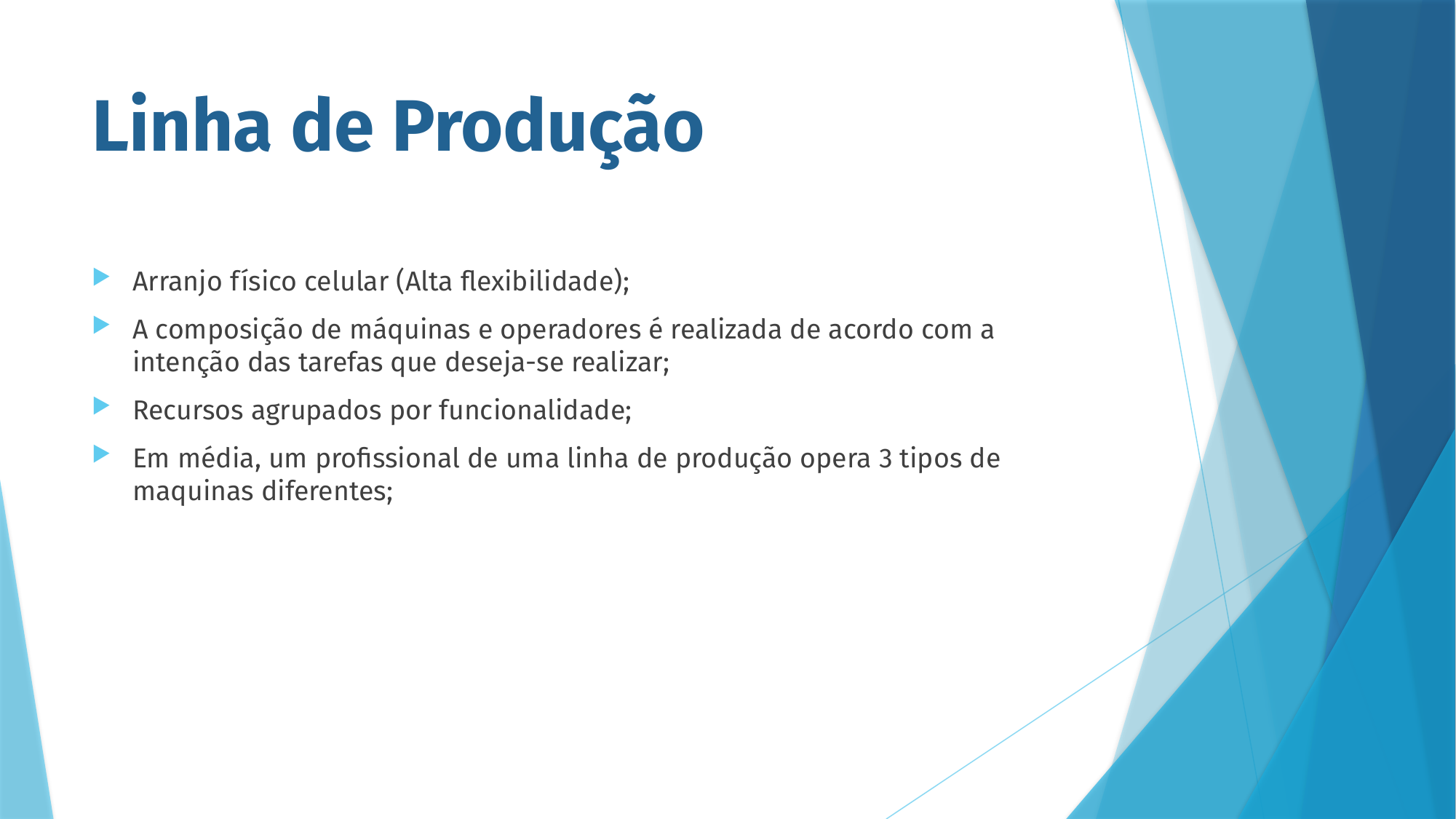

# Linha de Produção
Arranjo físico celular (Alta flexibilidade);
A composição de máquinas e operadores é realizada de acordo com a intenção das tarefas que deseja-se realizar;
Recursos agrupados por funcionalidade;
Em média, um profissional de uma linha de produção opera 3 tipos de maquinas diferentes;